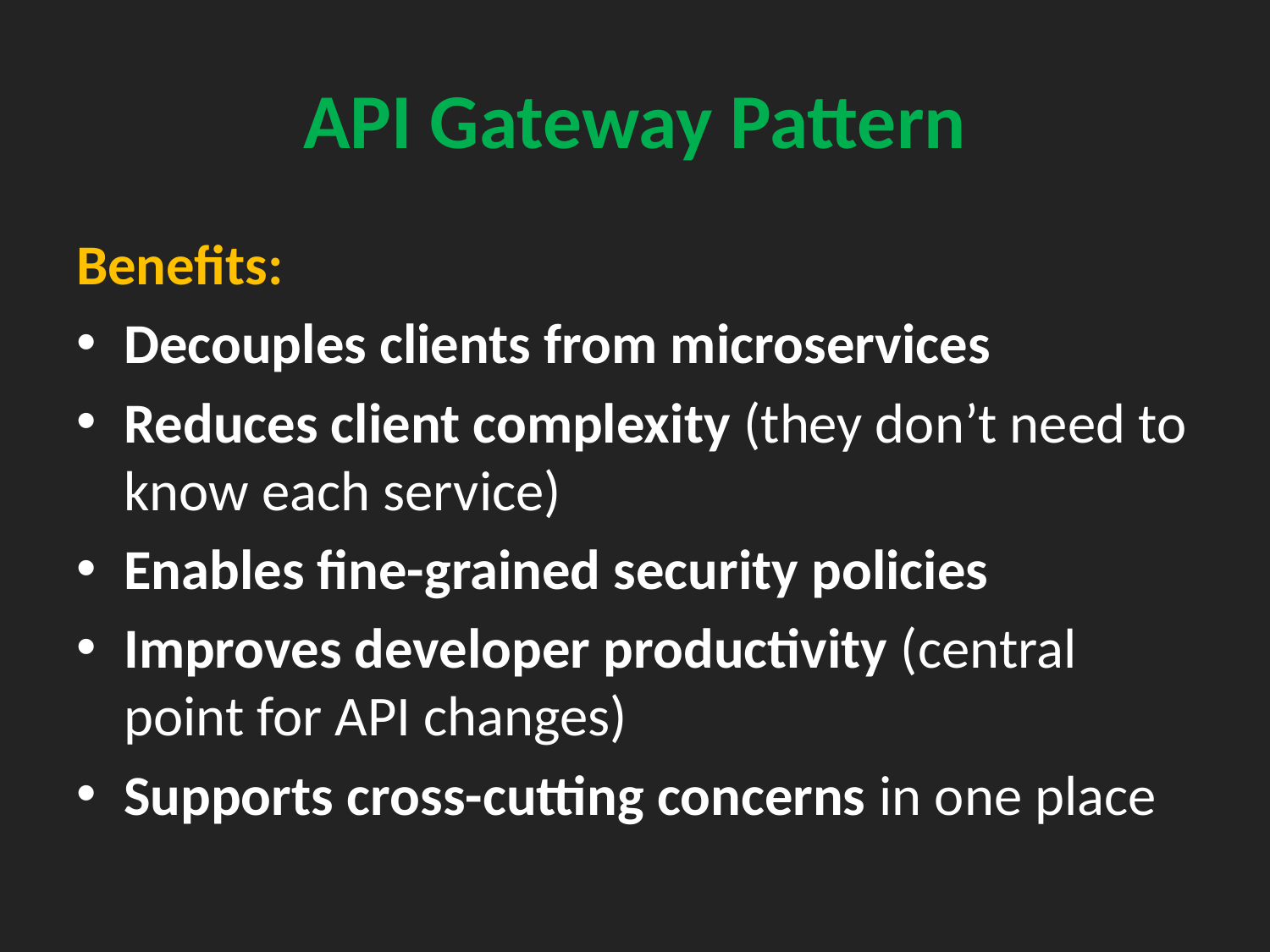

# API Gateway Pattern
Benefits:
Decouples clients from microservices
Reduces client complexity (they don’t need to know each service)
Enables fine-grained security policies
Improves developer productivity (central point for API changes)
Supports cross-cutting concerns in one place